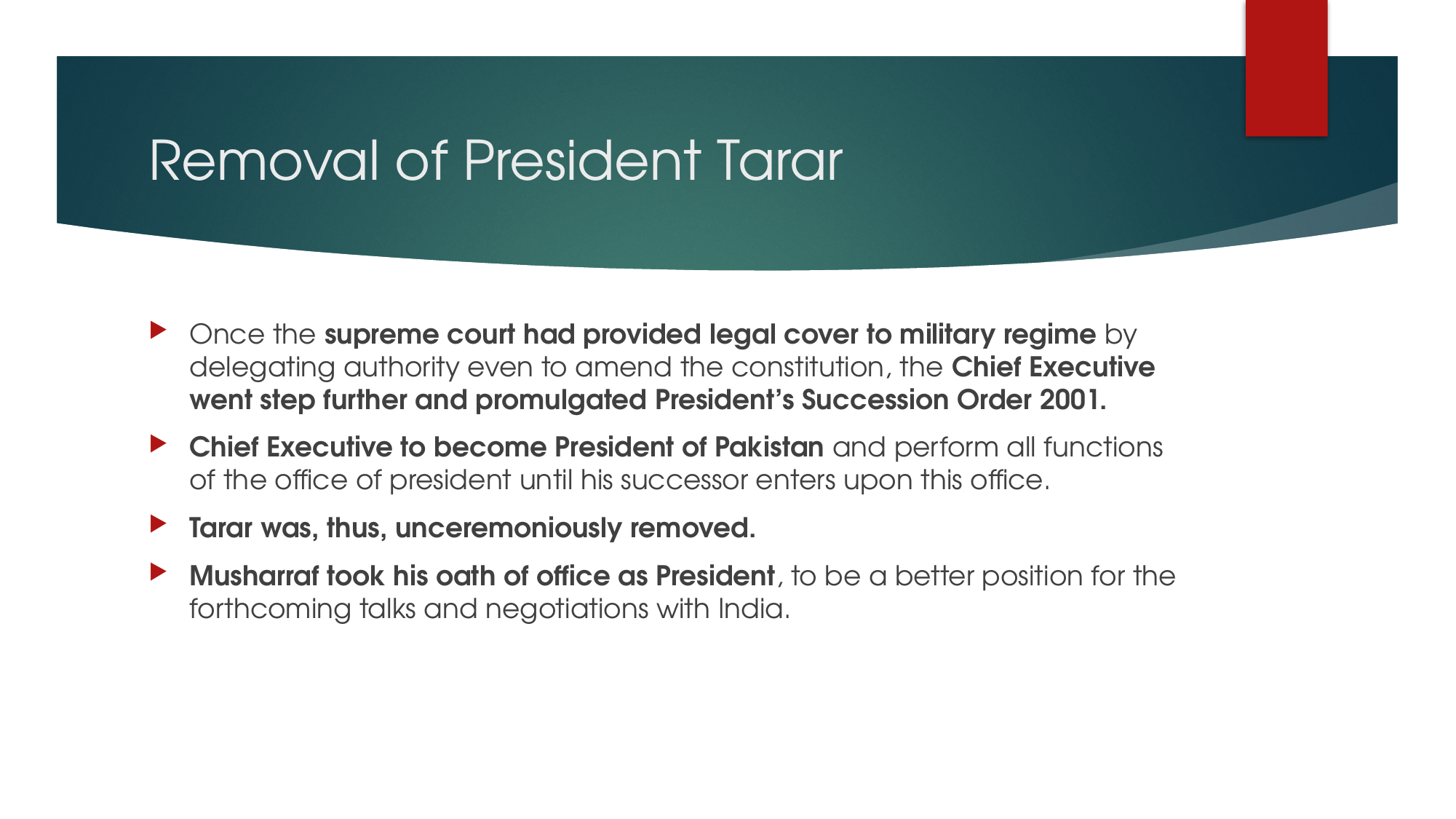

# Removal of President Tarar
Once the supreme court had provided legal cover to military regime by delegating authority even to amend the constitution, the Chief Executive went step further and promulgated President’s Succession Order 2001.
Chief Executive to become President of Pakistan and perform all functions of the office of president until his successor enters upon this office.
Tarar was, thus, unceremoniously removed.
Musharraf took his oath of office as President, to be a better position for the forthcoming talks and negotiations with India.